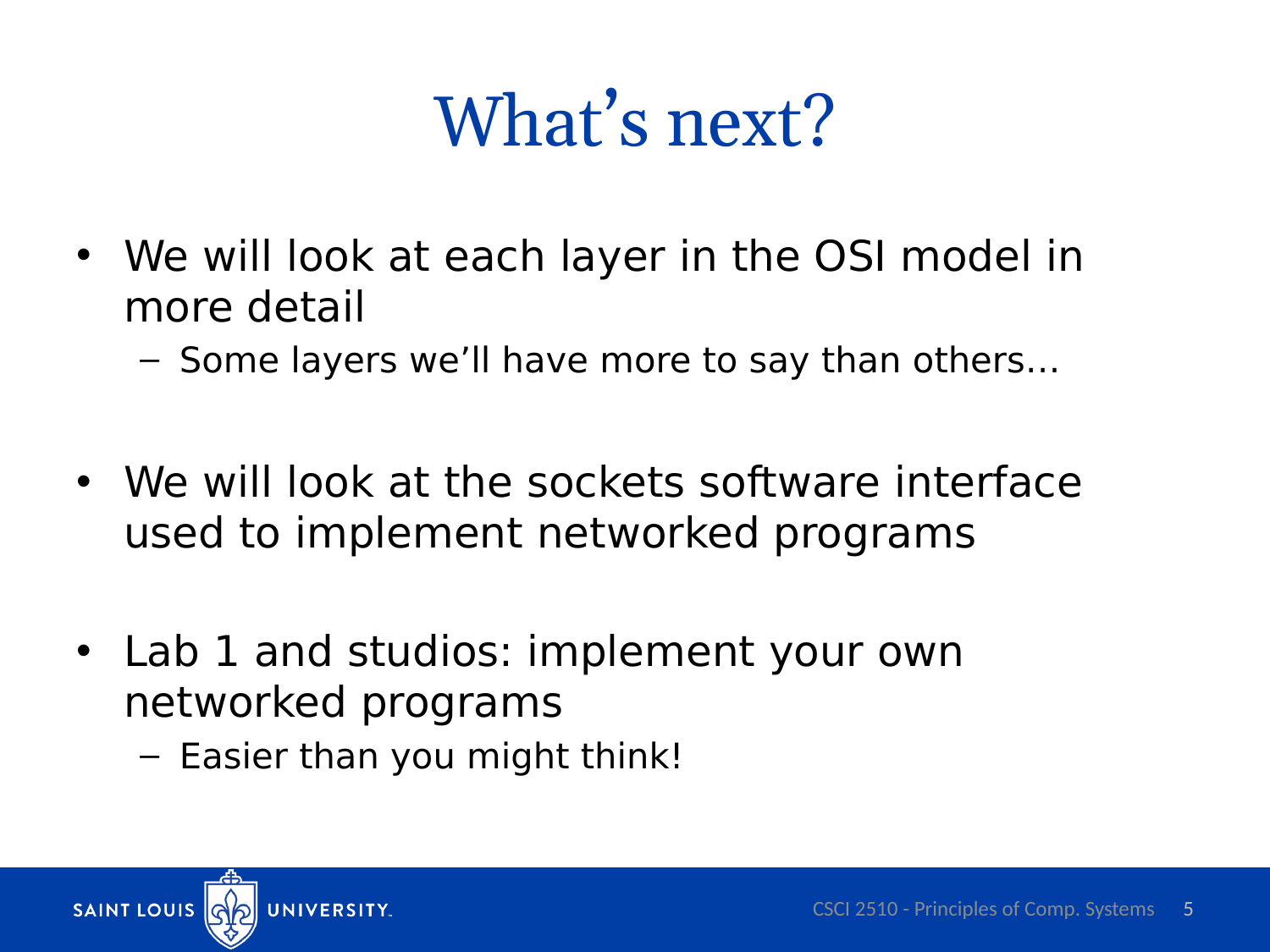

# What’s next?
We will look at each layer in the OSI model in more detail
Some layers we’ll have more to say than others…

We will look at the sockets software interface used to implement networked programs

Lab 1 and studios: implement your own networked programs
Easier than you might think!
CSCI 2510 - Principles of Comp. Systems
5